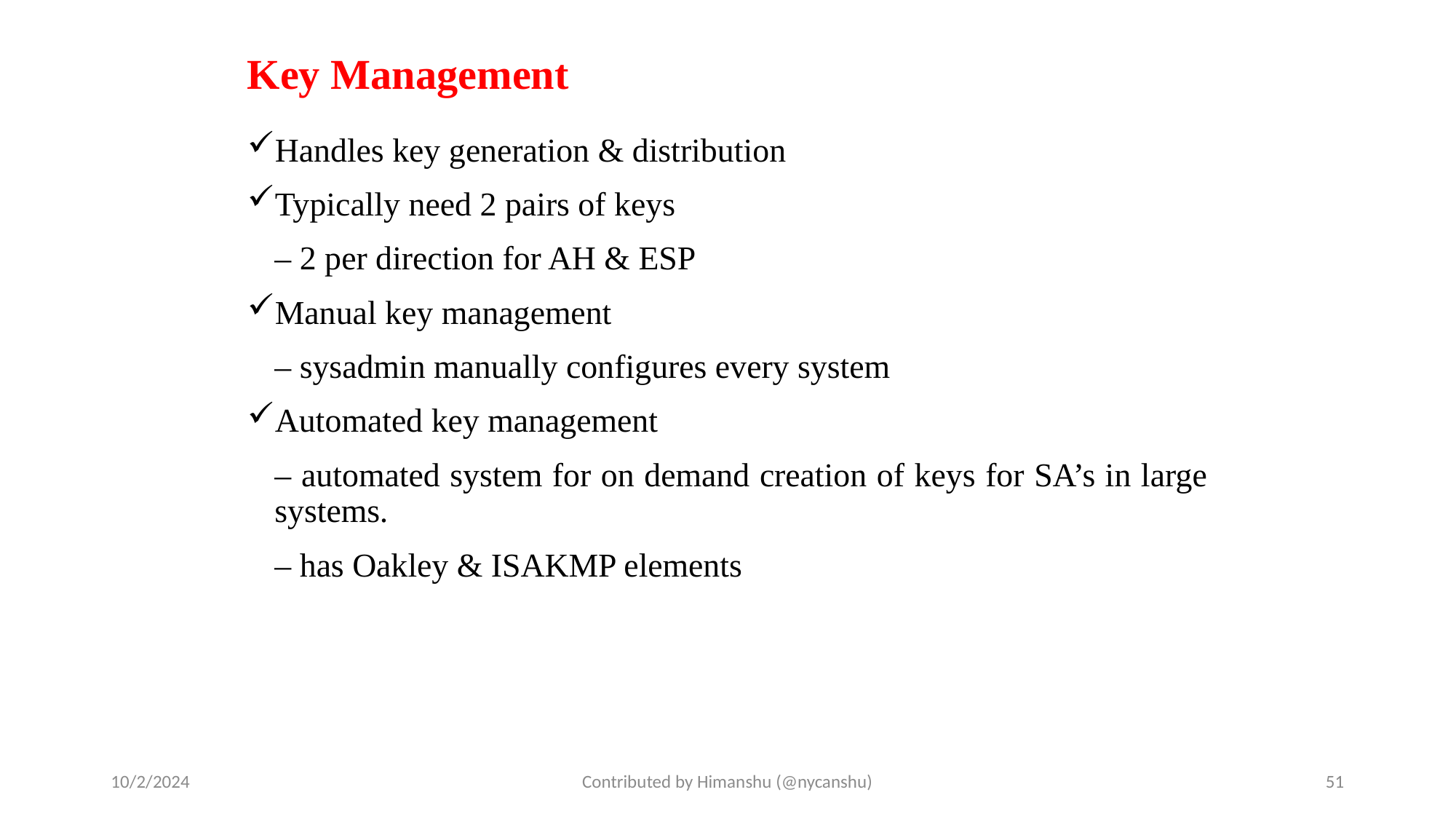

# Key Management
Handles key generation & distribution
Typically need 2 pairs of keys
	– 2 per direction for AH & ESP
Manual key management
	– sysadmin manually configures every system
Automated key management
	– automated system for on demand creation of keys for SA’s in large systems.
	– has Oakley & ISAKMP elements
10/2/2024
Contributed by Himanshu (@nycanshu)
51